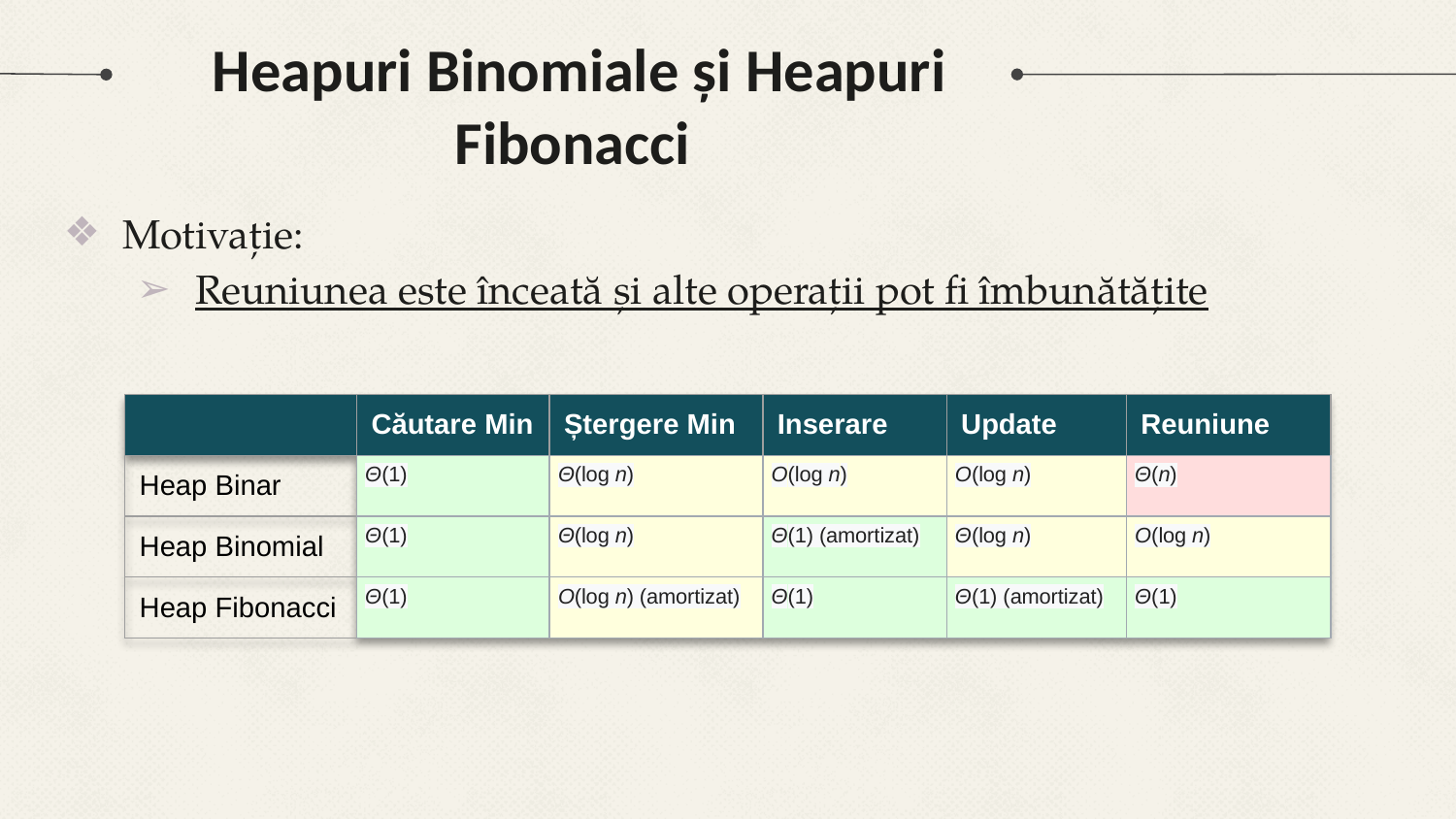

# Heapuri Binomiale și Heapuri Fibonacci

Motivație:
Reuniunea este înceată și alte operații pot fi îmbunătățite
|  | Căutare Min | Ștergere Min | Inserare | Update | Reuniune |
| --- | --- | --- | --- | --- | --- |
| Heap Binar | Θ(1) | Θ(log n) | O(log n) | O(log n) | Θ(n) |
| Heap Binomial | Θ(1) | Θ(log n) | Θ(1) (amortizat) | Θ(log n) | O(log n) |
| Heap Fibonacci | Θ(1) | O(log n) (amortizat) | Θ(1) | Θ(1) (amortizat) | Θ(1) |